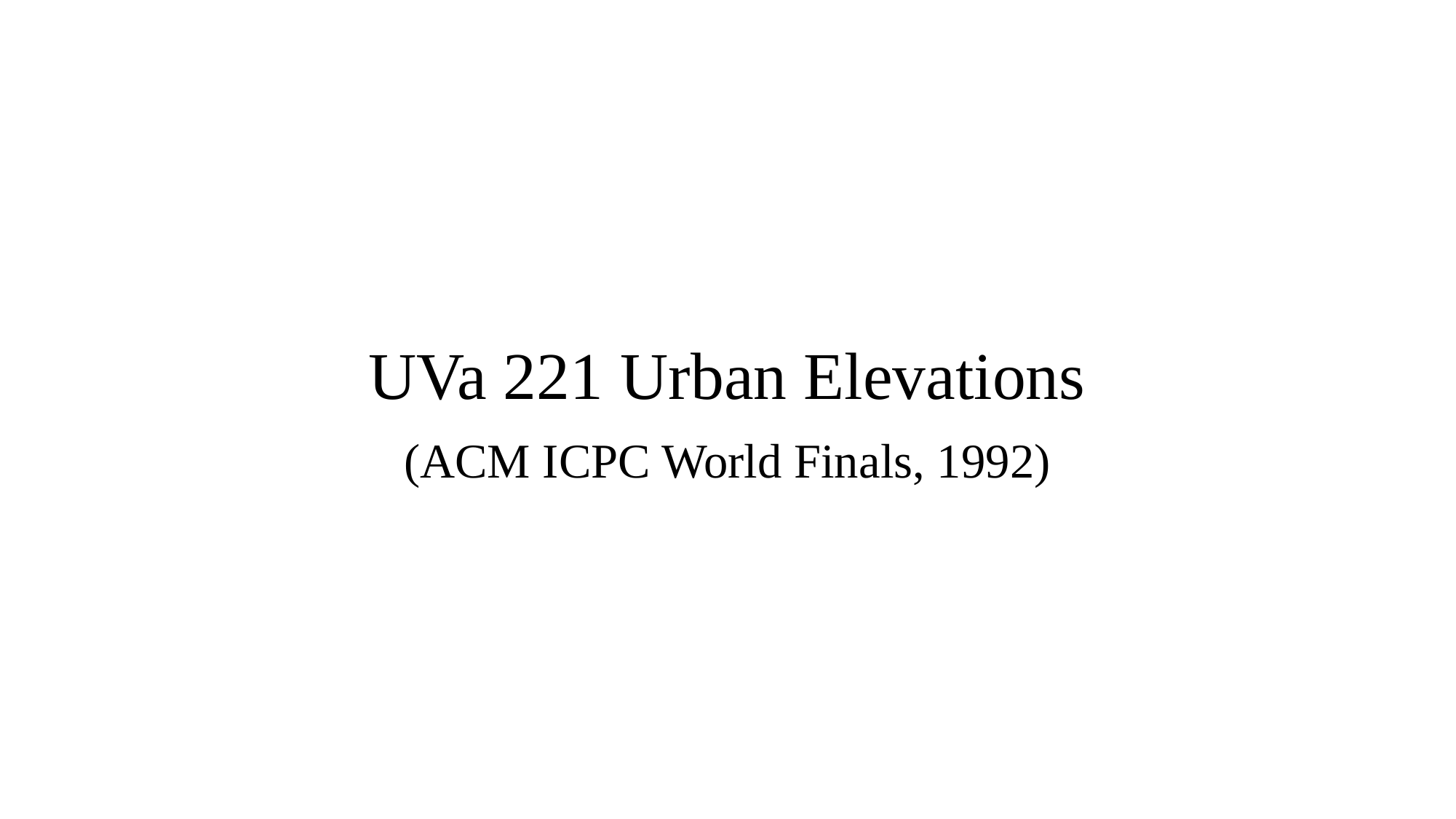

# UVa 221 Urban Elevations
(ACM ICPC World Finals, 1992)